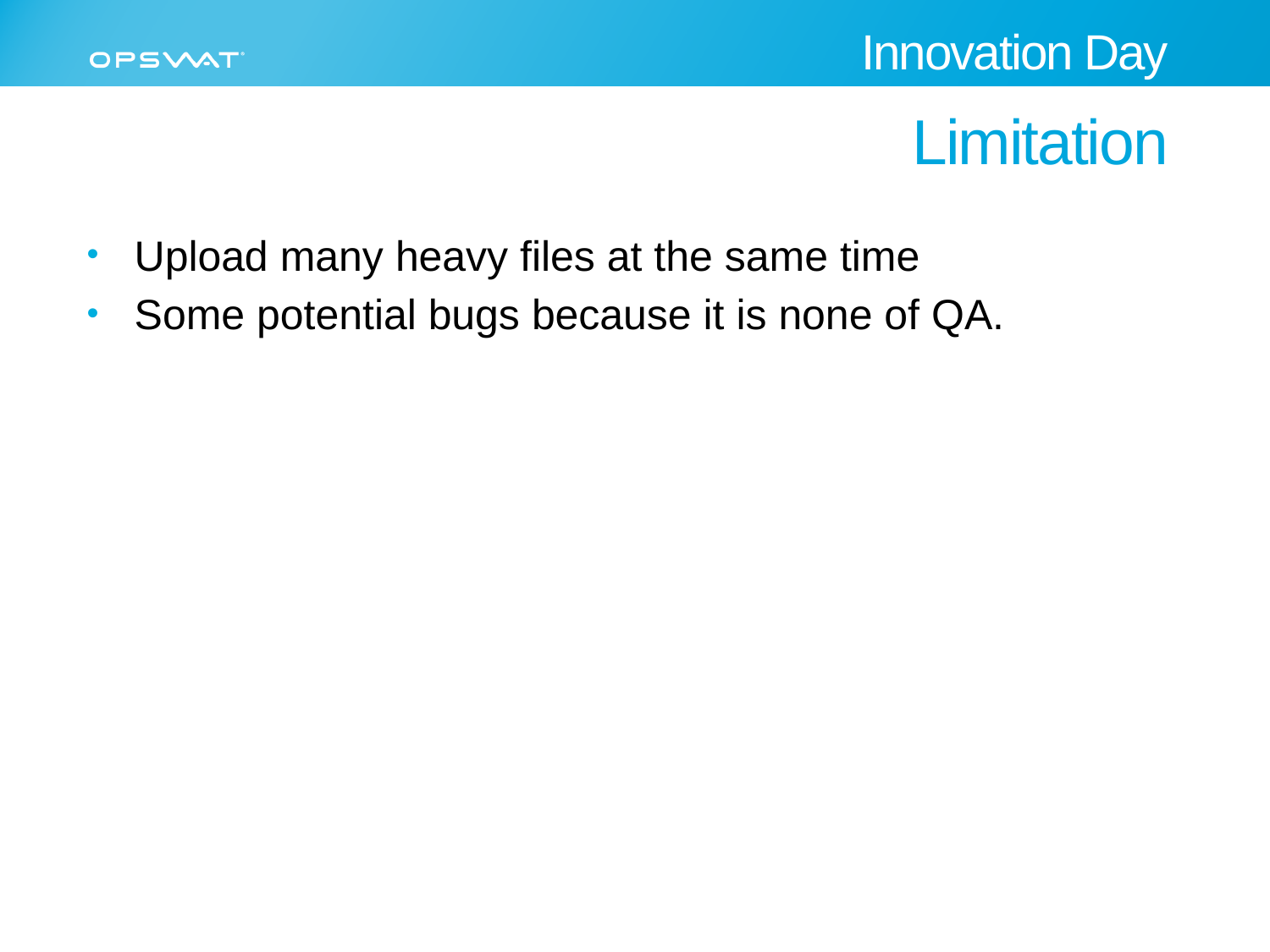

# Innovation Day
Limitation
Upload many heavy files at the same time
Some potential bugs because it is none of QA.